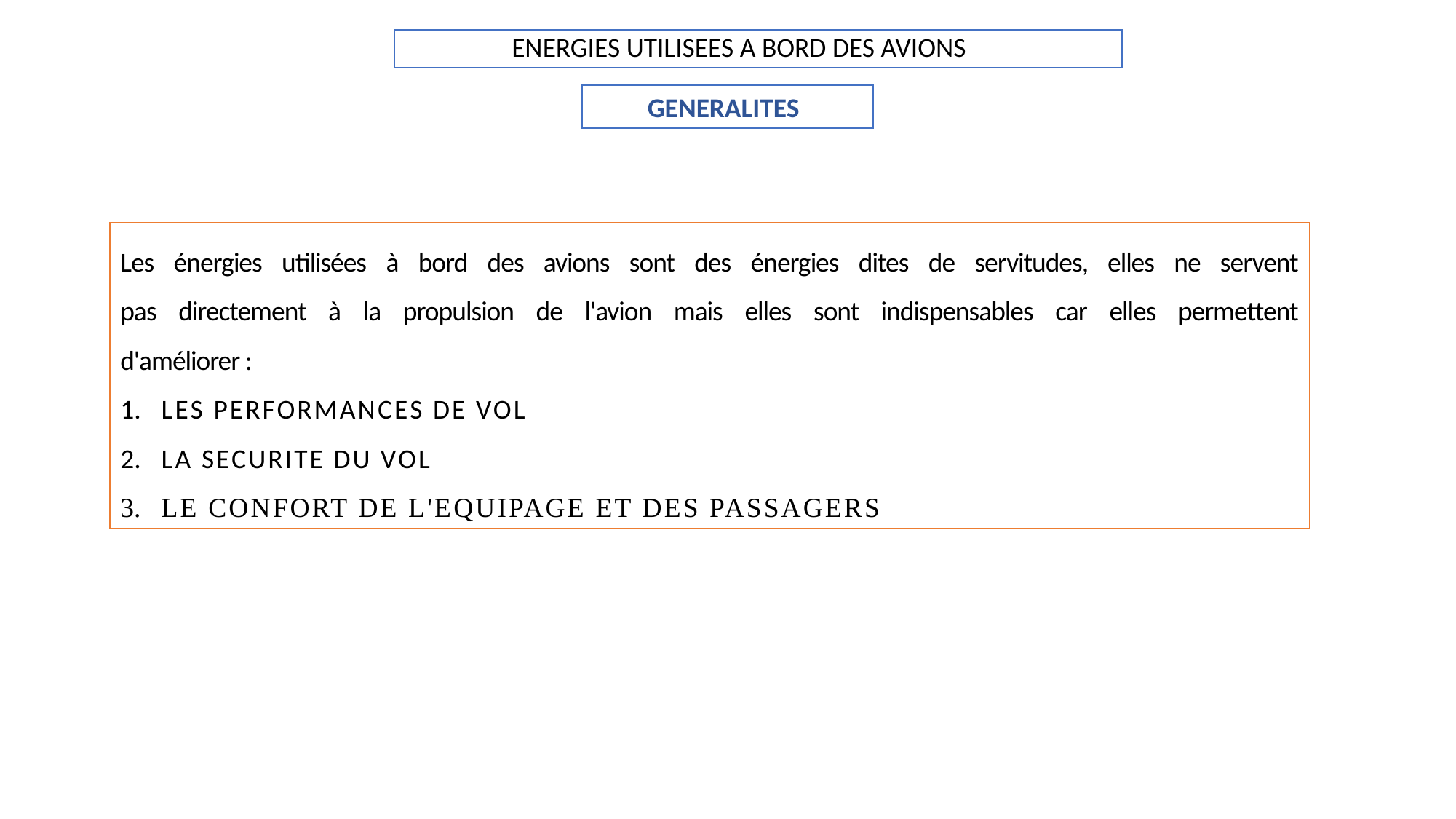

ENERGIES UTILISEES A BORD DES AVIONS
GENERALITES
Les énergies utilisées à bord des avions sont des énergies dites de servitudes, elles ne servent
pas directement à la propulsion de l'avion mais elles sont indispensables car elles permettent
d'améliorer :
LES PERFORMANCES DE VOL
LA SECURITE DU VOL
LE CONFORT DE L'EQUIPAGE ET DES PASSAGERS